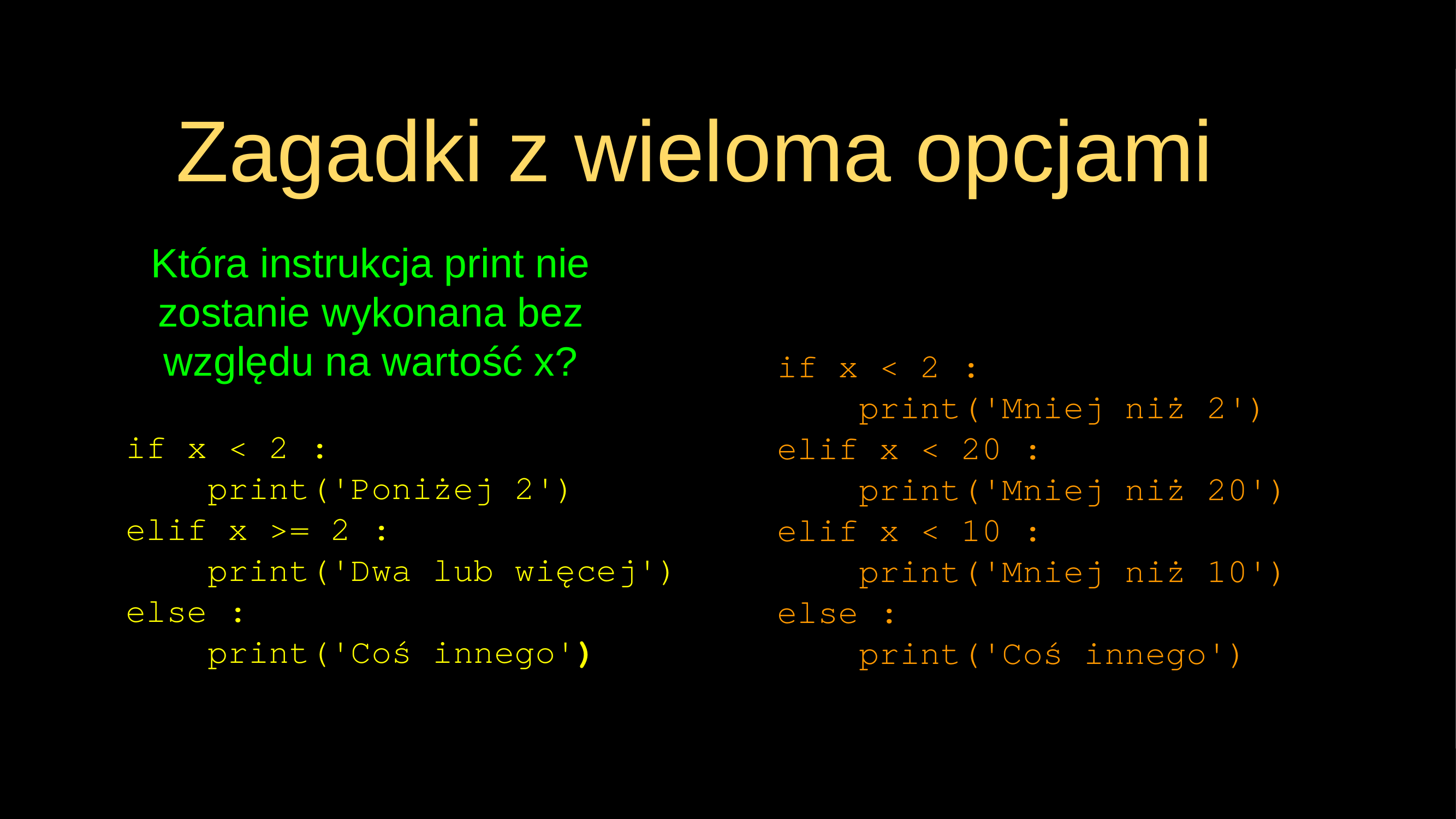

# Zagadki z wieloma opcjami
Która instrukcja print nie zostanie wykonana bez względu na wartość x?
if x < 2 :
    print('Mniej niż 2')
elif x < 20 :
    print('Mniej niż 20')
elif x < 10 :
    print('Mniej niż 10')
else :
    print('Coś innego')
if x < 2 :
    print('Poniżej 2')
elif x >= 2 :
    print('Dwa lub więcej')
else :
    print('Coś innego')